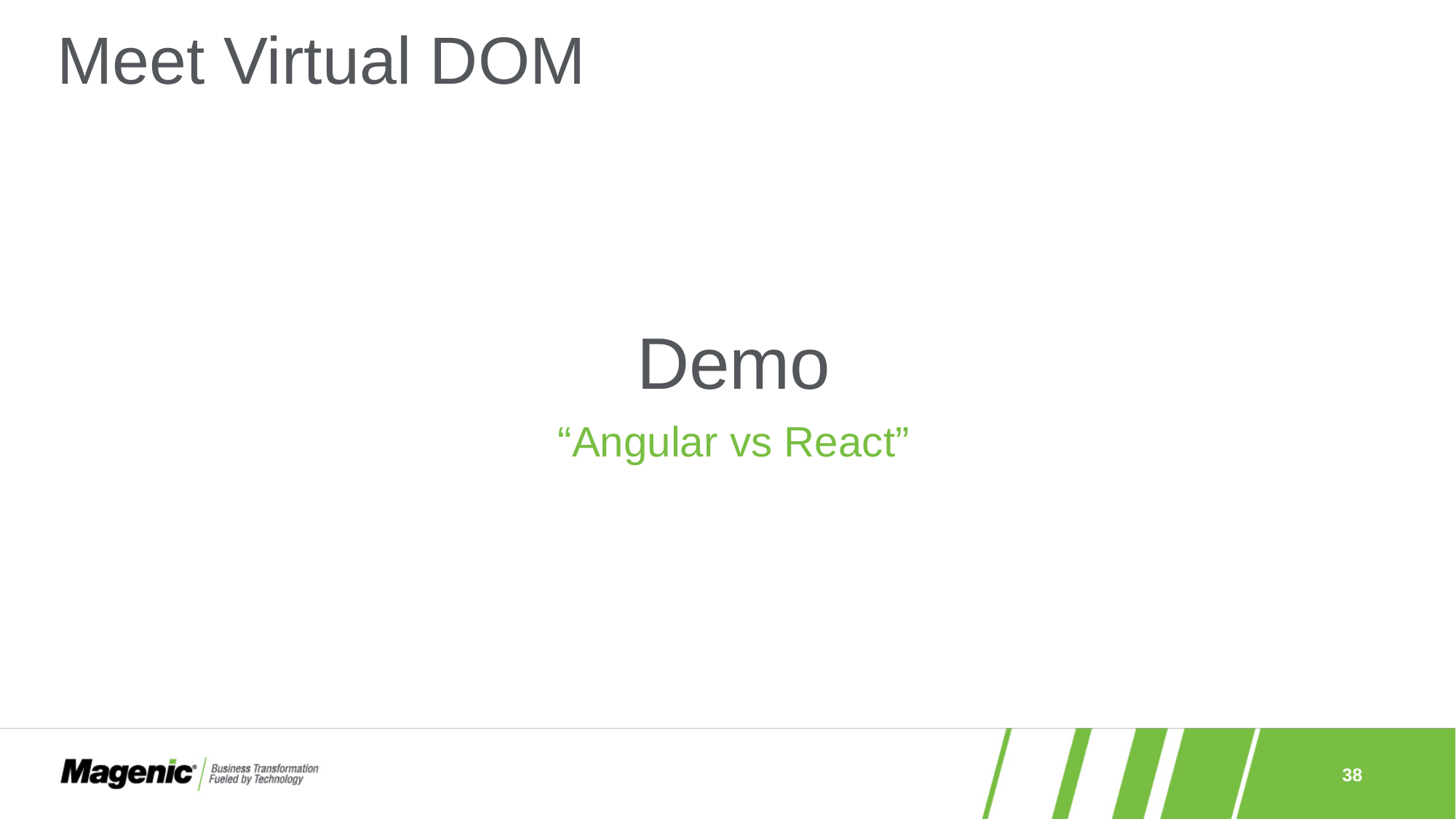

# Meet Virtual DOM
Demo
“Angular vs React”